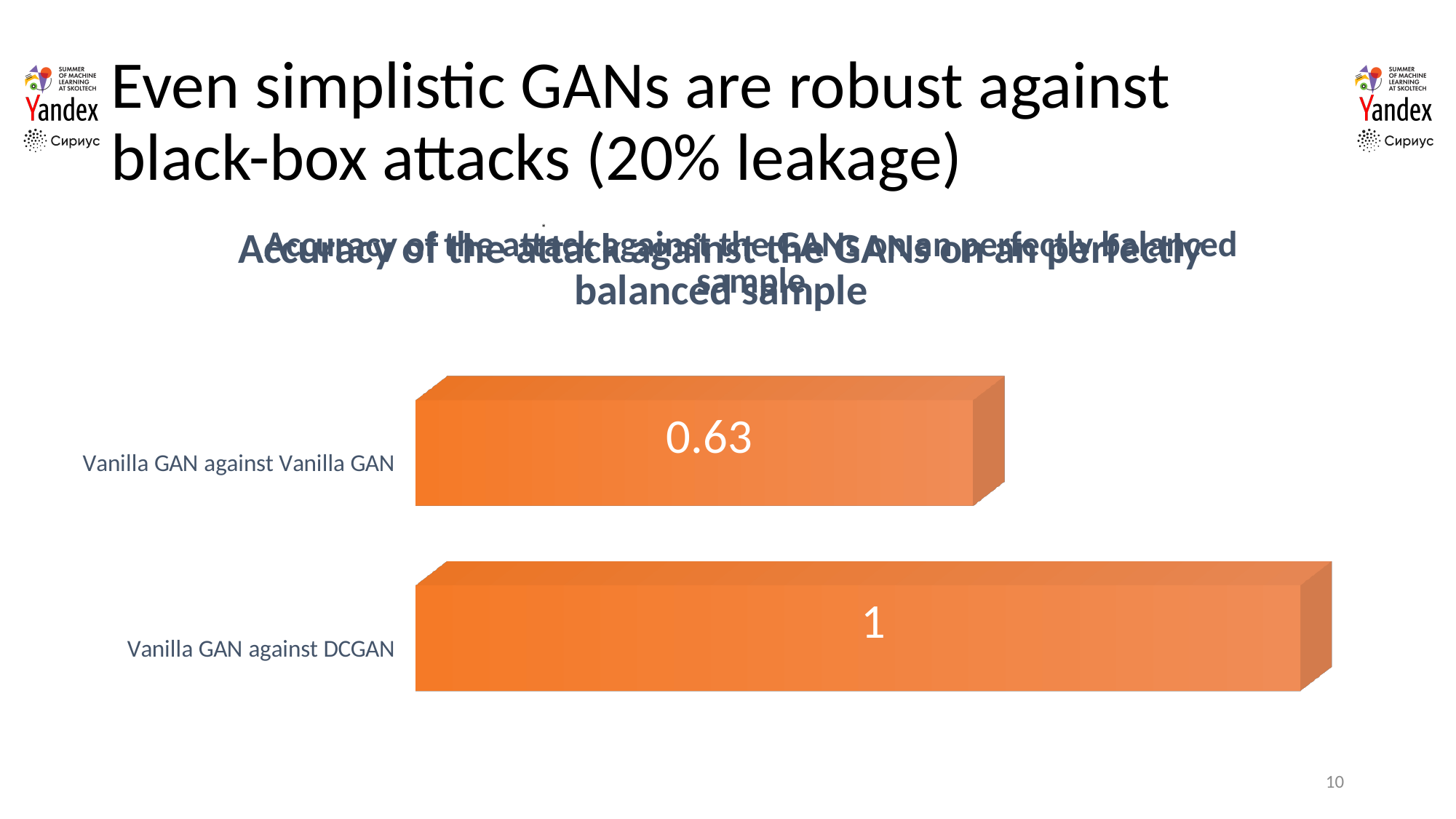

# Even simplistic GANs are robust against black-box attacks (20% leakage)

[unsupported chart]

[unsupported chart]

*
10